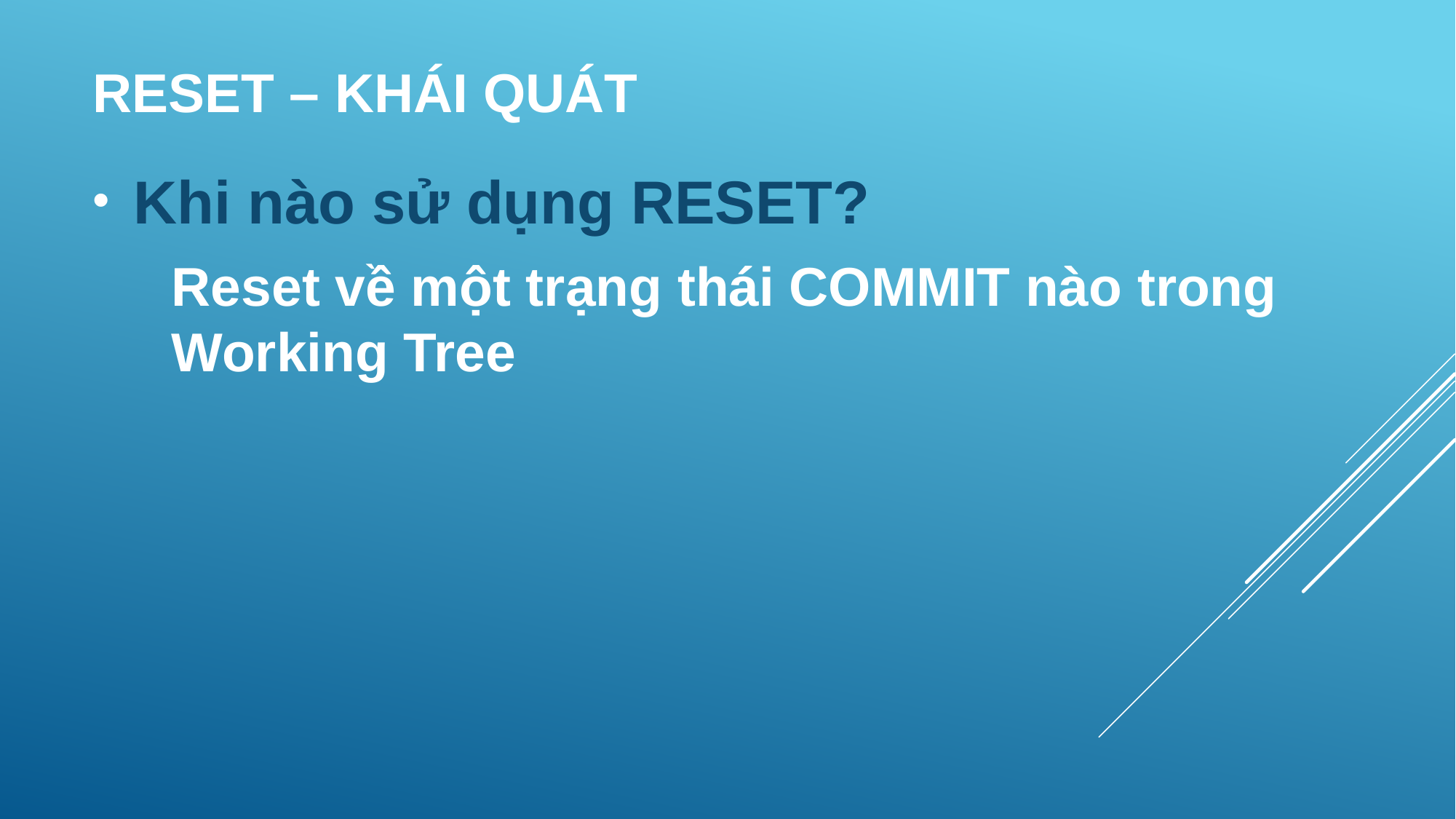

# RESET – KHÁI QUÁT
Khi nào sử dụng RESET?
Reset về một trạng thái COMMIT nào trong Working Tree